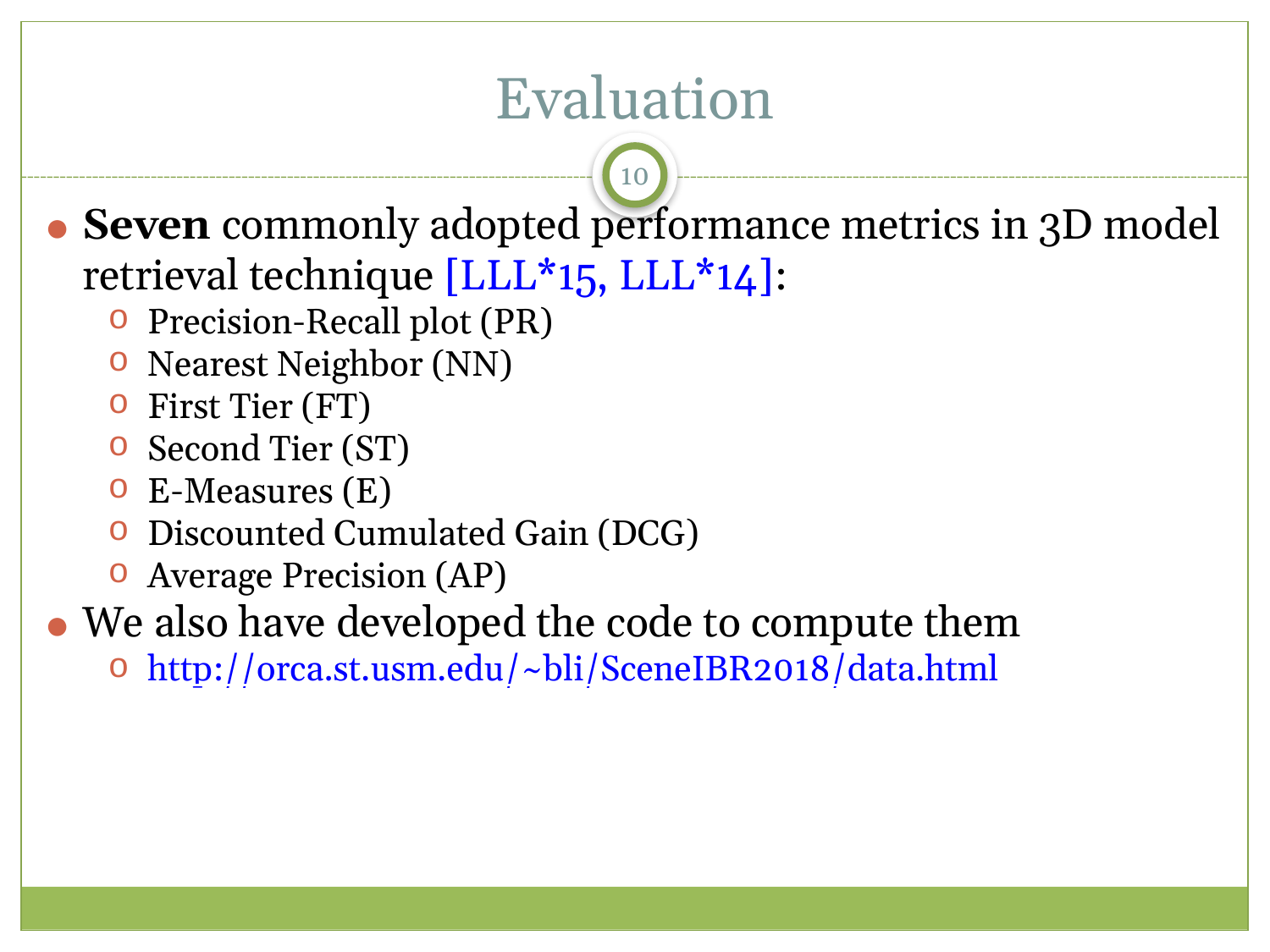

Evaluation
10
Seven commonly adopted performance metrics in 3D model retrieval technique [LLL*15, LLL*14]:
Precision-Recall plot (PR)
Nearest Neighbor (NN)
First Tier (FT)
Second Tier (ST)
E-Measures (E)
Discounted Cumulated Gain (DCG)
Average Precision (AP)
We also have developed the code to compute them
http://orca.st.usm.edu/~bli/SceneIBR2018/data.html